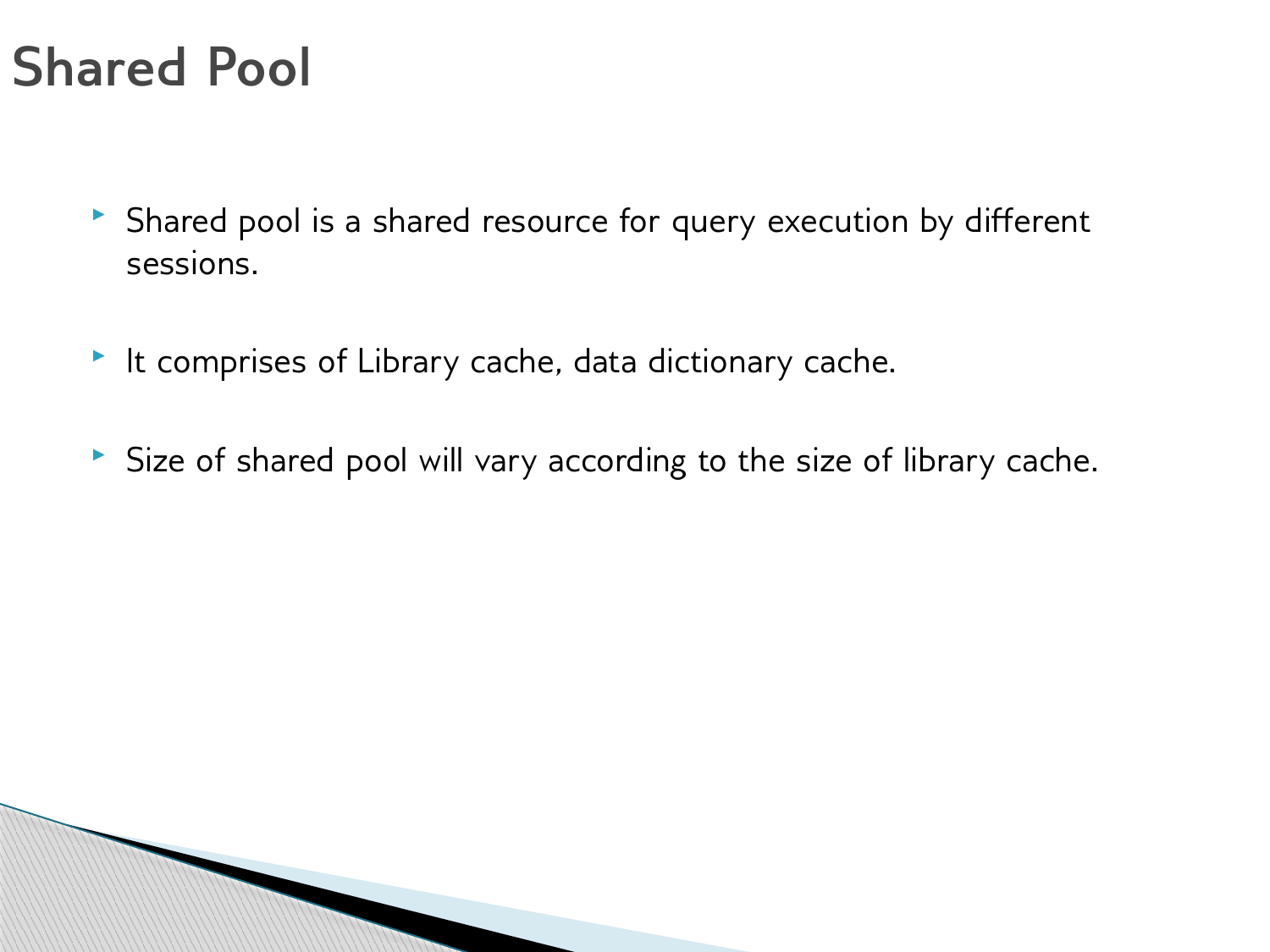

# Shared Pool
Shared pool is a shared resource for query execution by different sessions.

It comprises of Library cache, data dictionary cache.

Size of shared pool will vary according to the size of library cache.